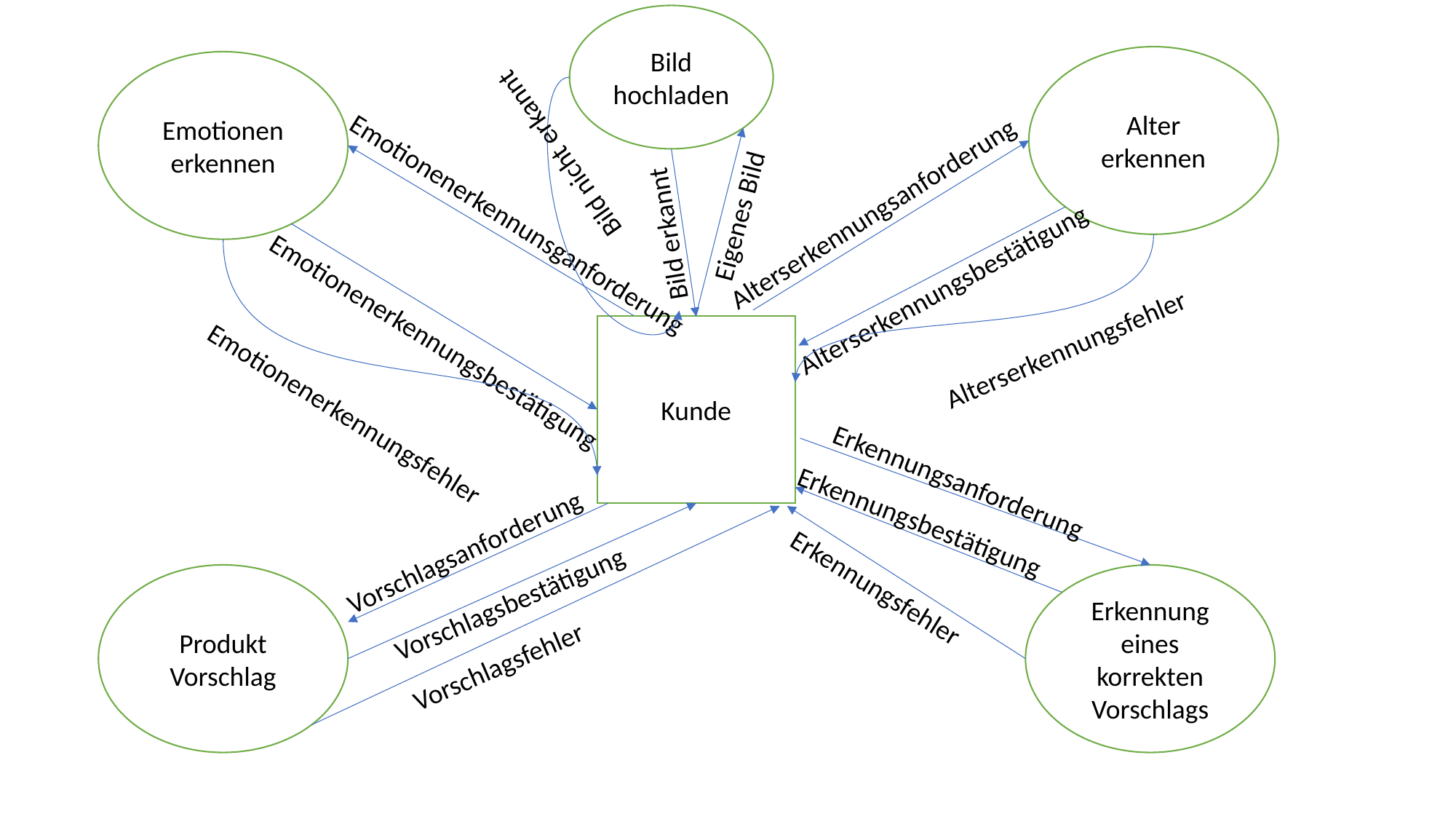

Bild hochladen
Alter erkennen
Emotionen erkennen
Bild nicht erkannt
Alterserkennungsanforderung
Eigenes Bild
Emotionenerkennunsganforderung
Bild erkannt
Alterserkennungsbestätigung
Alterserkennungsfehler
Kunde
Emotionenerkennungsbestätigung
Emotionenerkennungsfehler
Erkennungsanforderung
Vorschlagsanforderung
Erkennungsbestätigung
Vorschlagsbestätigung
Produkt Vorschlag
Erkennung eines korrekten Vorschlags
Vorschlagsfehler
Erkennungsfehler